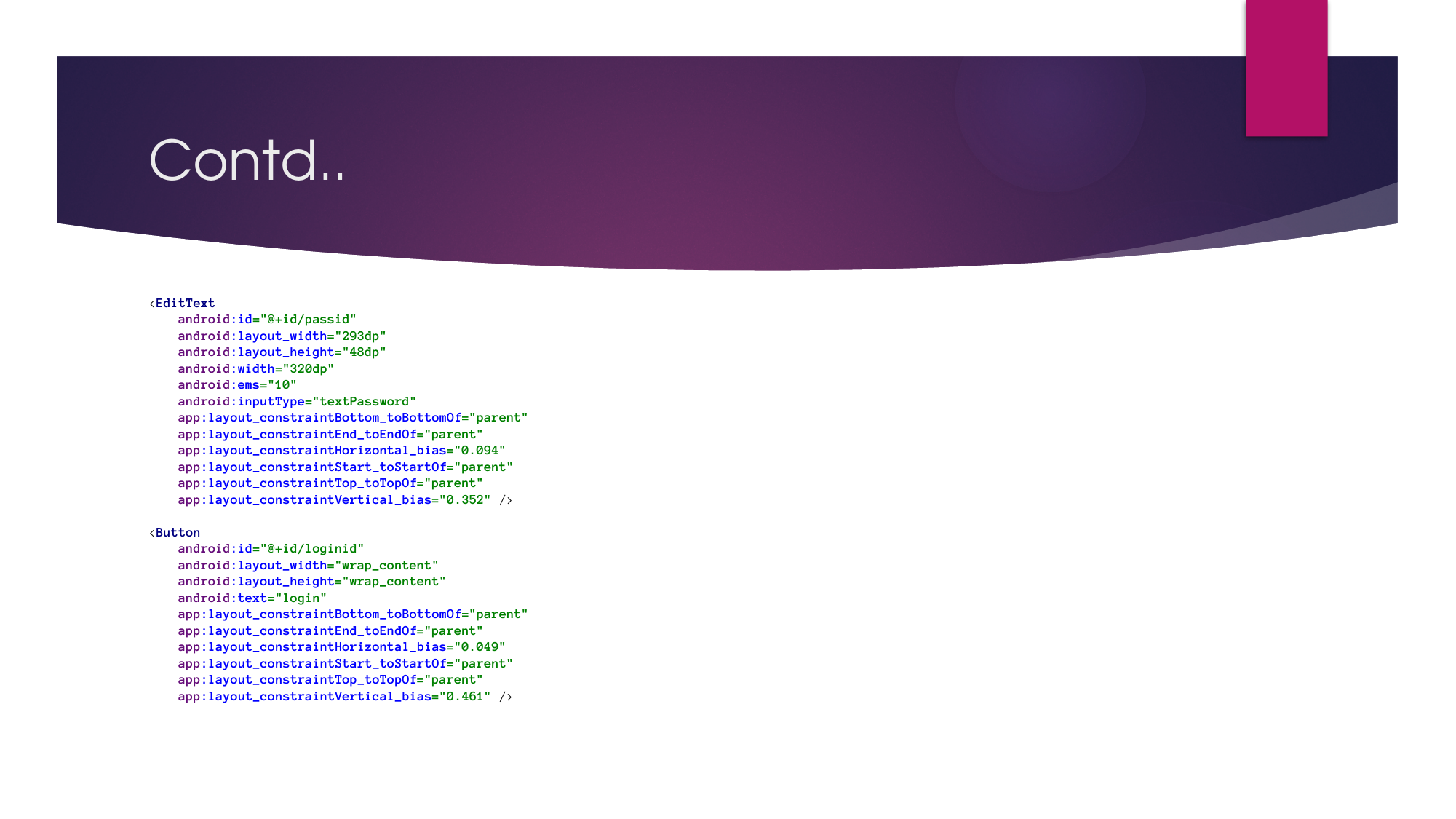

# Contd..
<EditText
    android:id="@+id/passid"
    android:layout_width="293dp"
    android:layout_height="48dp"
    android:width="320dp"
    android:ems="10"
    android:inputType="textPassword"
    app:layout_constraintBottom_toBottomOf="parent"
    app:layout_constraintEnd_toEndOf="parent"
    app:layout_constraintHorizontal_bias="0.094"
    app:layout_constraintStart_toStartOf="parent"
    app:layout_constraintTop_toTopOf="parent"
    app:layout_constraintVertical_bias="0.352" />
<Button
    android:id="@+id/loginid"
    android:layout_width="wrap_content"
    android:layout_height="wrap_content"
    android:text="login"
    app:layout_constraintBottom_toBottomOf="parent"
    app:layout_constraintEnd_toEndOf="parent"
    app:layout_constraintHorizontal_bias="0.049"
    app:layout_constraintStart_toStartOf="parent"
    app:layout_constraintTop_toTopOf="parent"
    app:layout_constraintVertical_bias="0.461" />